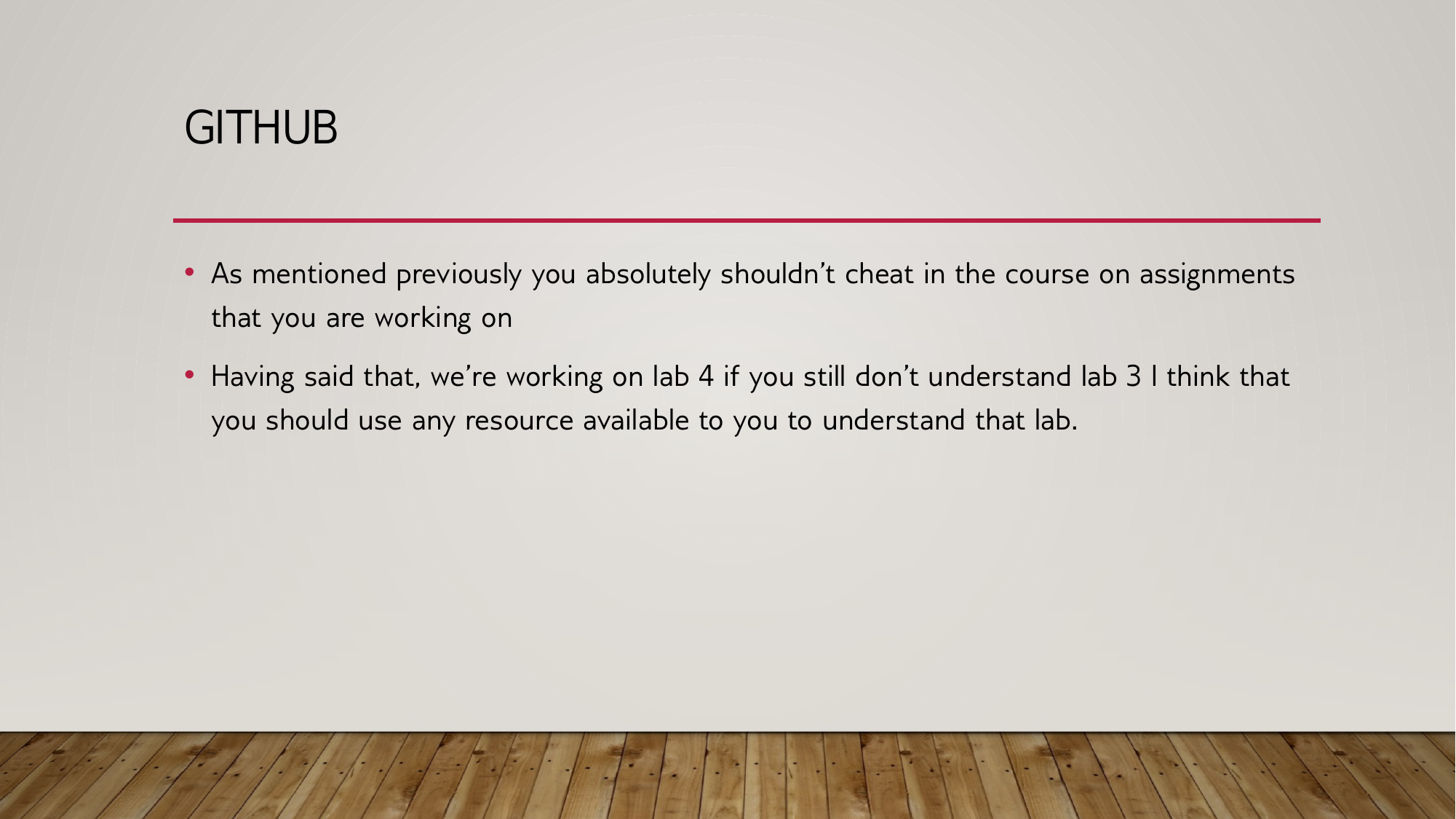

# github
As mentioned previously you absolutely shouldn’t cheat in the course on assignments that you are working on
Having said that, we’re working on lab 4 if you still don’t understand lab 3 I think that you should use any resource available to you to understand that lab.